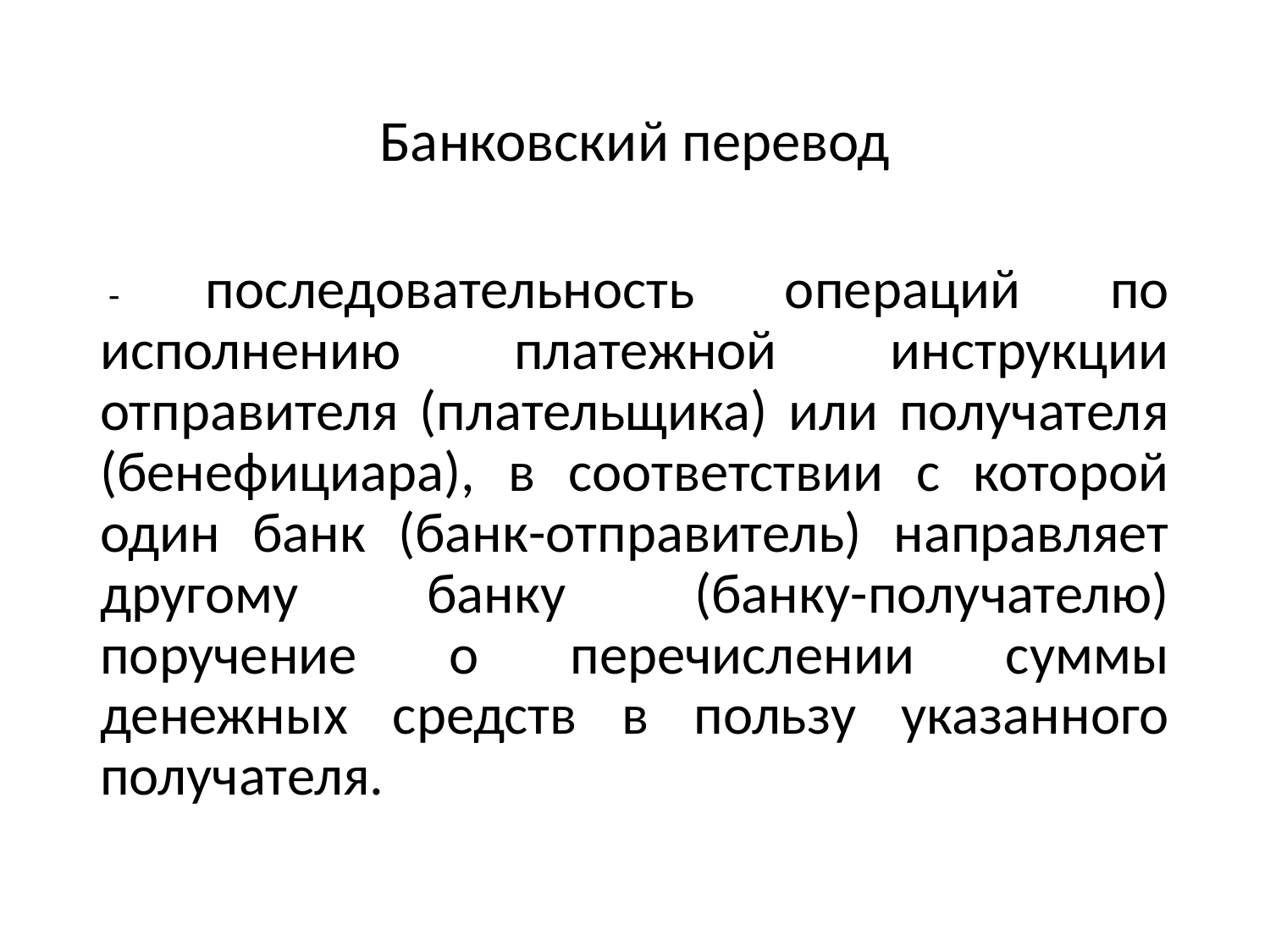

# Банковский перевод
 - последовательность операций по исполнению платежной инструкции отправителя (плательщика) или получателя (бенефициара), в соответствии с которой один банк (банк-отправитель) направляет другому банку (банку-получателю) поручение о перечислении суммы денежных средств в пользу указанного получателя.